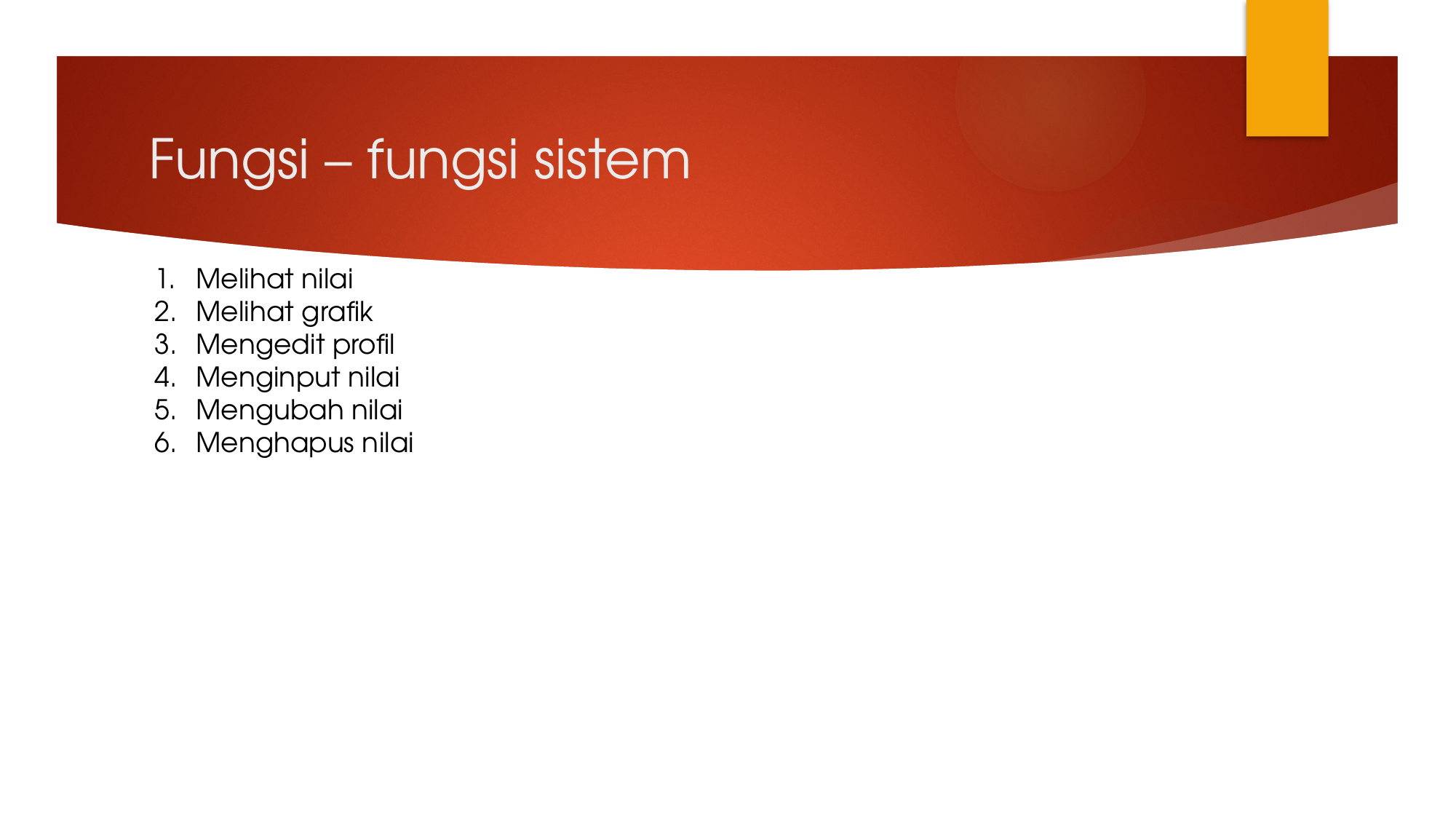

# Fungsi – fungsi sistem
Melihat nilai
Melihat grafik
Mengedit profil
Menginput nilai
Mengubah nilai
Menghapus nilai